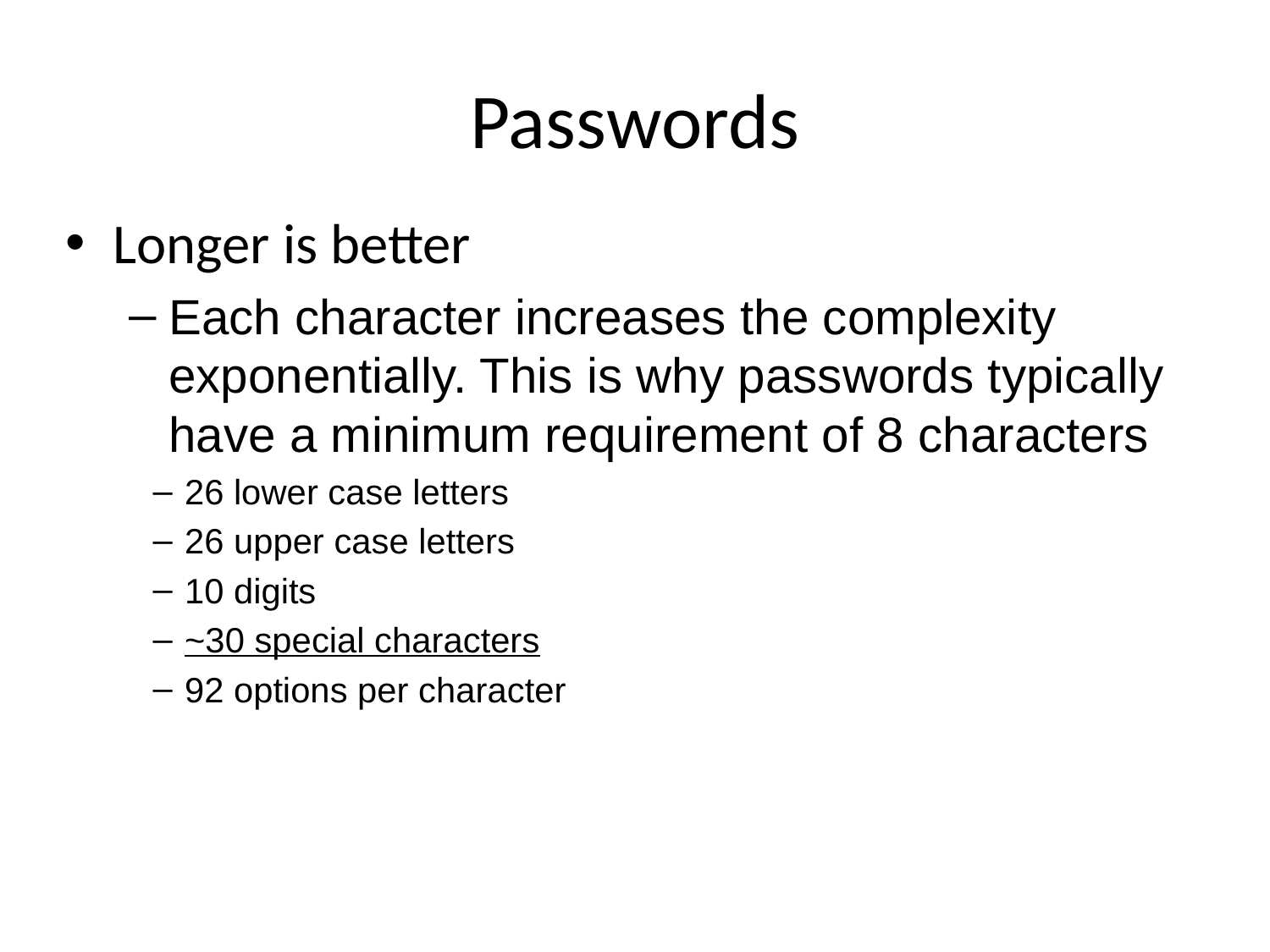

# Passwords
Longer is better
Each character increases the complexity exponentially. This is why passwords typically have a minimum requirement of 8 characters
26 lower case letters
26 upper case letters
10 digits
~30 special characters
92 options per character